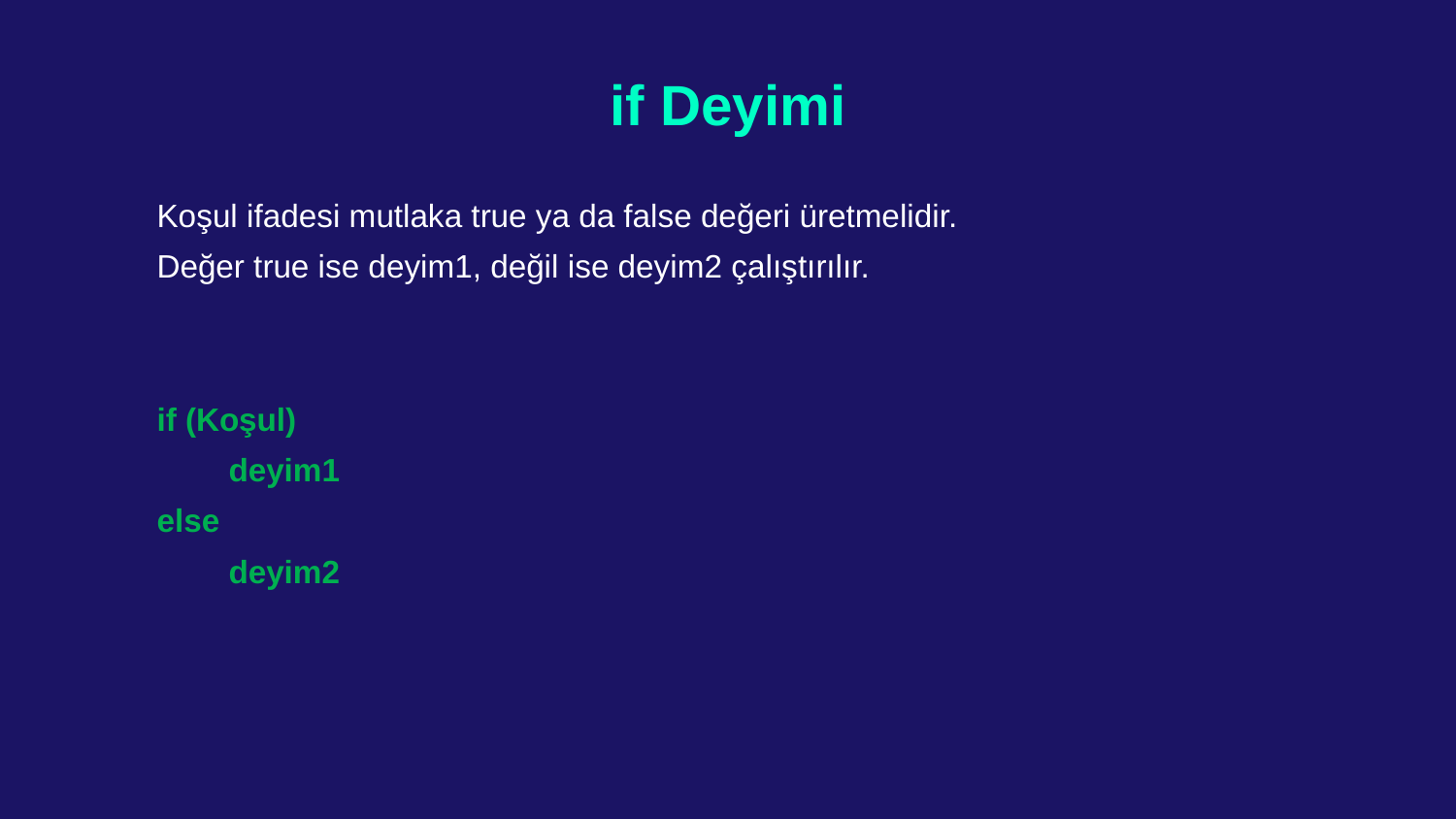

# if Deyimi
Koşul ifadesi mutlaka true ya da false değeri üretmelidir.
Değer true ise deyim1, değil ise deyim2 çalıştırılır.

if (Koşul)
        deyim1
else
        deyim2